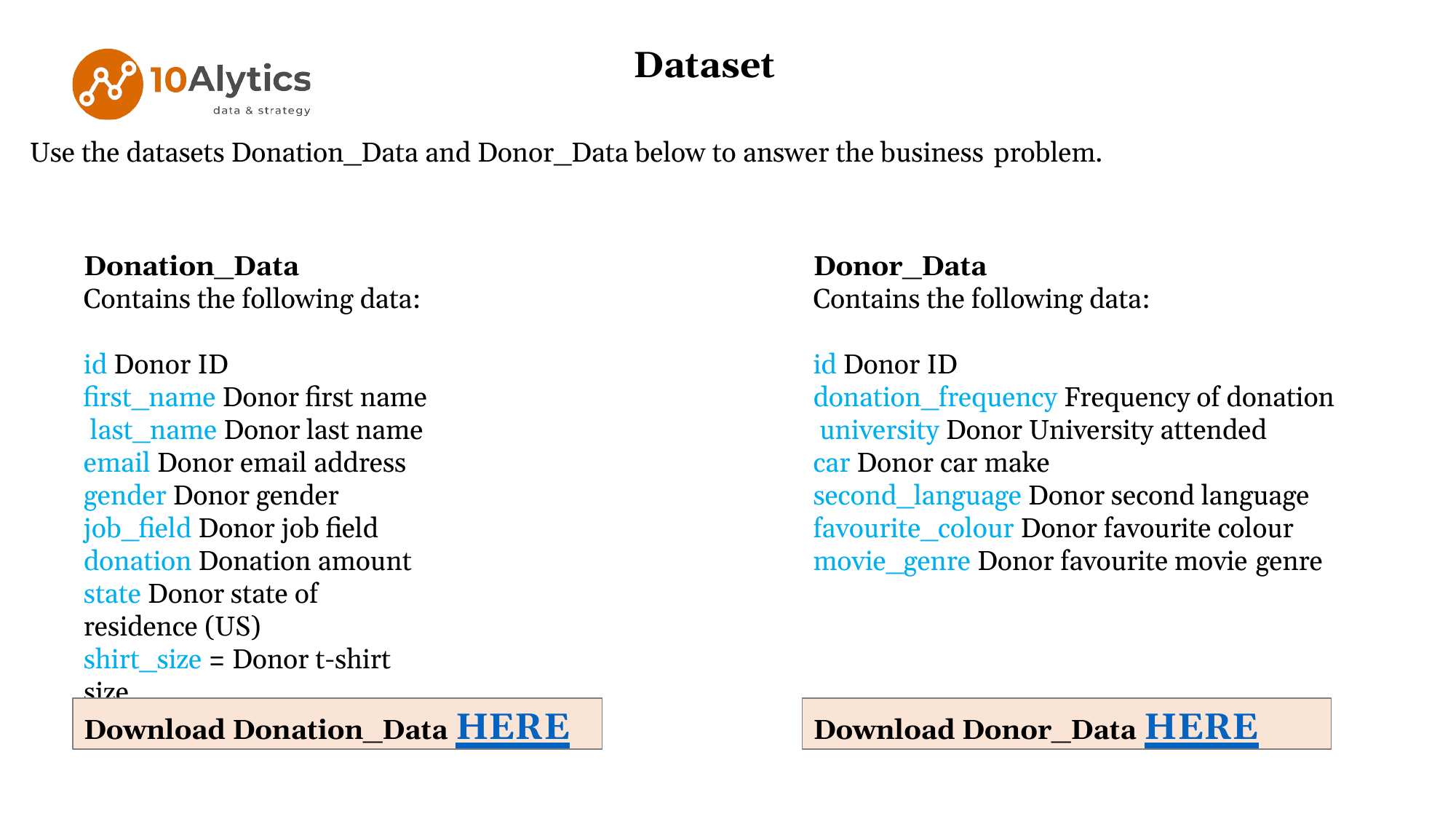

Dataset

Use the datasets Donation_Data and Donor_Data below to answer the business problem.
Donation_Data
Contains the following data:
Donor_Data
Contains the following data:
id Donor ID
first_name Donor first name  last_name Donor last name  email Donor email address  gender Donor gender  job_field Donor job field  donation Donation amount
state Donor state of residence (US)
shirt_size = Donor t-shirt size
id Donor ID
donation_frequency Frequency of donation  university Donor University attended
car Donor car make
second_language Donor second language  favourite_colour Donor favourite colour  movie_genre Donor favourite movie genre
Download Donation_Data HERE
Download Donor_Data HERE